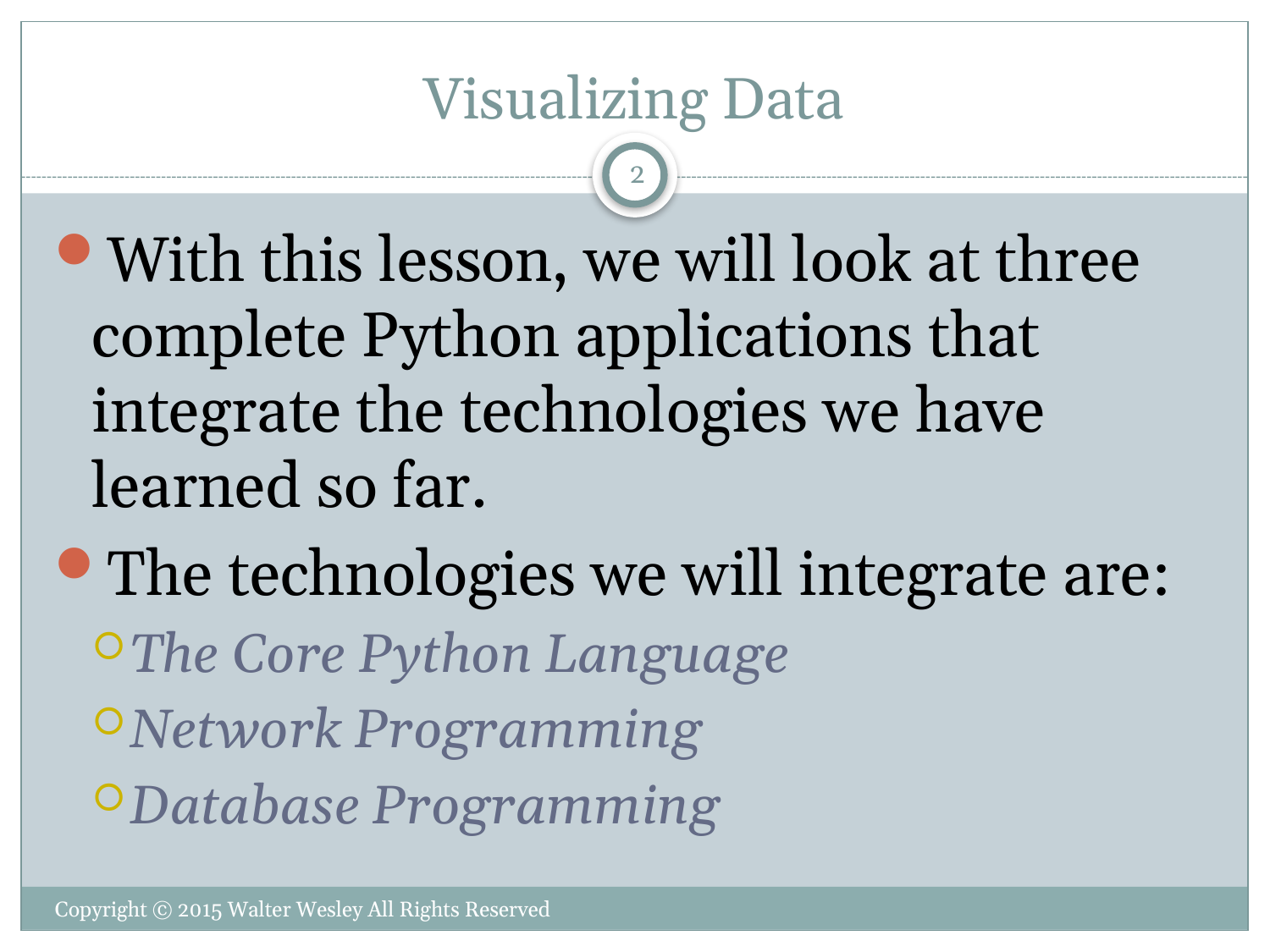

# Visualizing Data
2
With this lesson, we will look at three complete Python applications that integrate the technologies we have learned so far.
The technologies we will integrate are:
The Core Python Language
Network Programming
Database Programming

Copyright © 2015 Walter Wesley All Rights Reserved